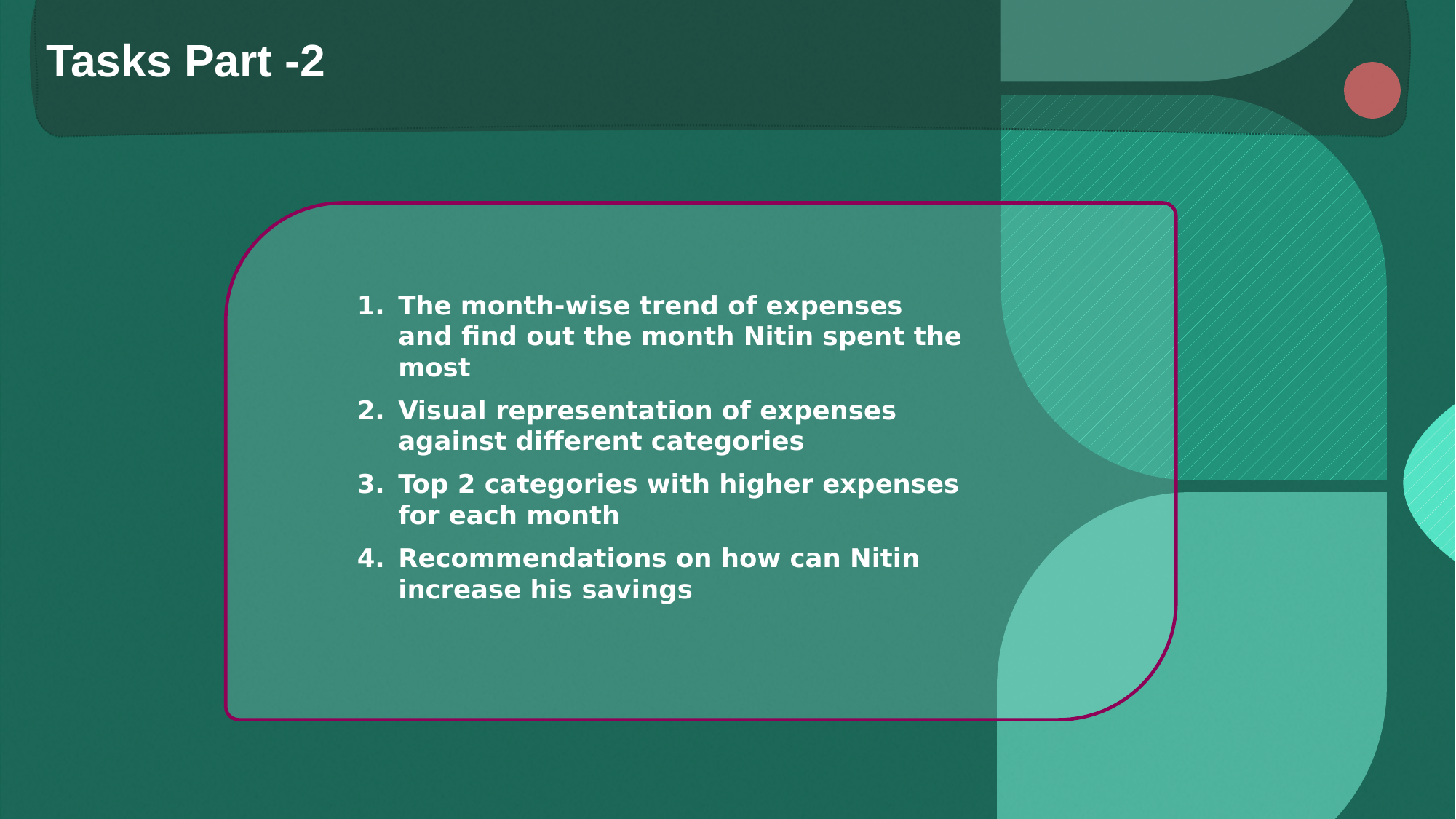

Tasks Part -2

The month-wise trend of expenses and find out the month Nitin spent the most
Visual representation of expenses against different categories
Top 2 categories with higher expenses for each month
Recommendations on how can Nitin increase his savings